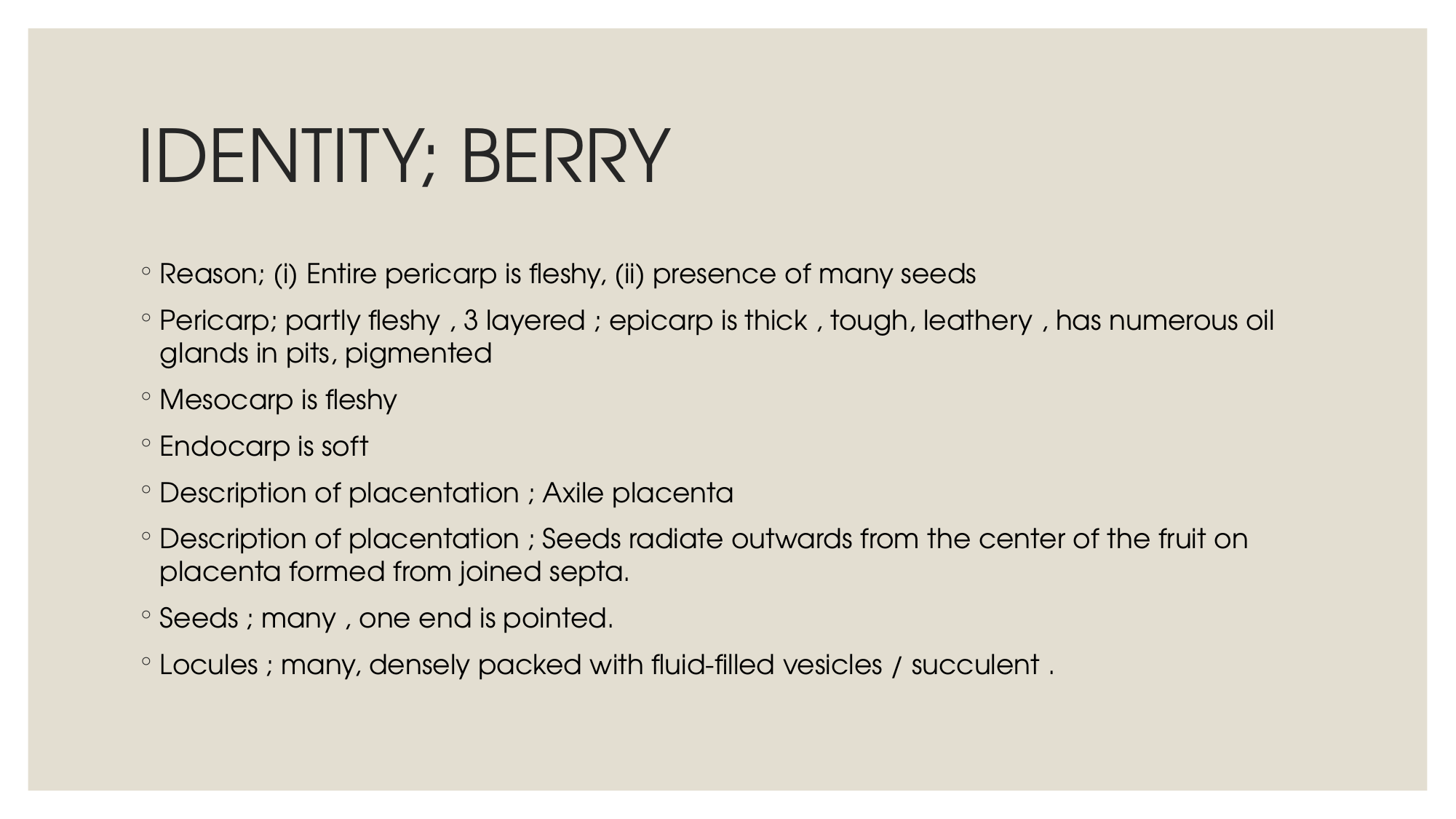

# IDENTITY; BERRY
Reason; (i) Entire pericarp is fleshy, (ii) presence of many seeds
Pericarp; partly fleshy , 3 layered ; epicarp is thick , tough, leathery , has numerous oil glands in pits, pigmented
Mesocarp is fleshy
Endocarp is soft
Description of placentation ; Axile placenta
Description of placentation ; Seeds radiate outwards from the center of the fruit on placenta formed from joined septa.
Seeds ; many , one end is pointed.
Locules ; many, densely packed with fluid-filled vesicles / succulent .